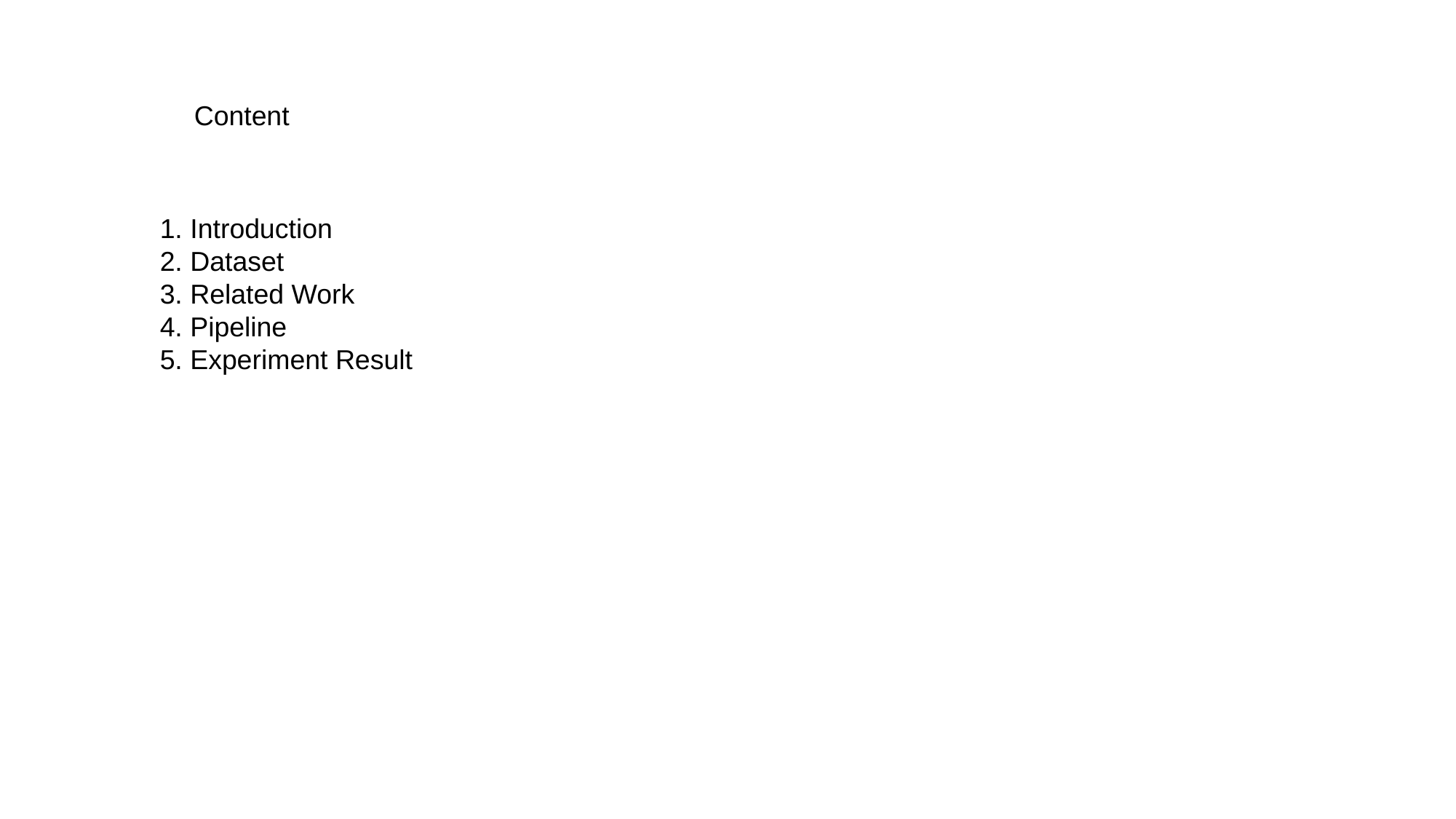

Content
1. Introduction
2. Dataset
3. Related Work
4. Pipeline
5. Experiment Result